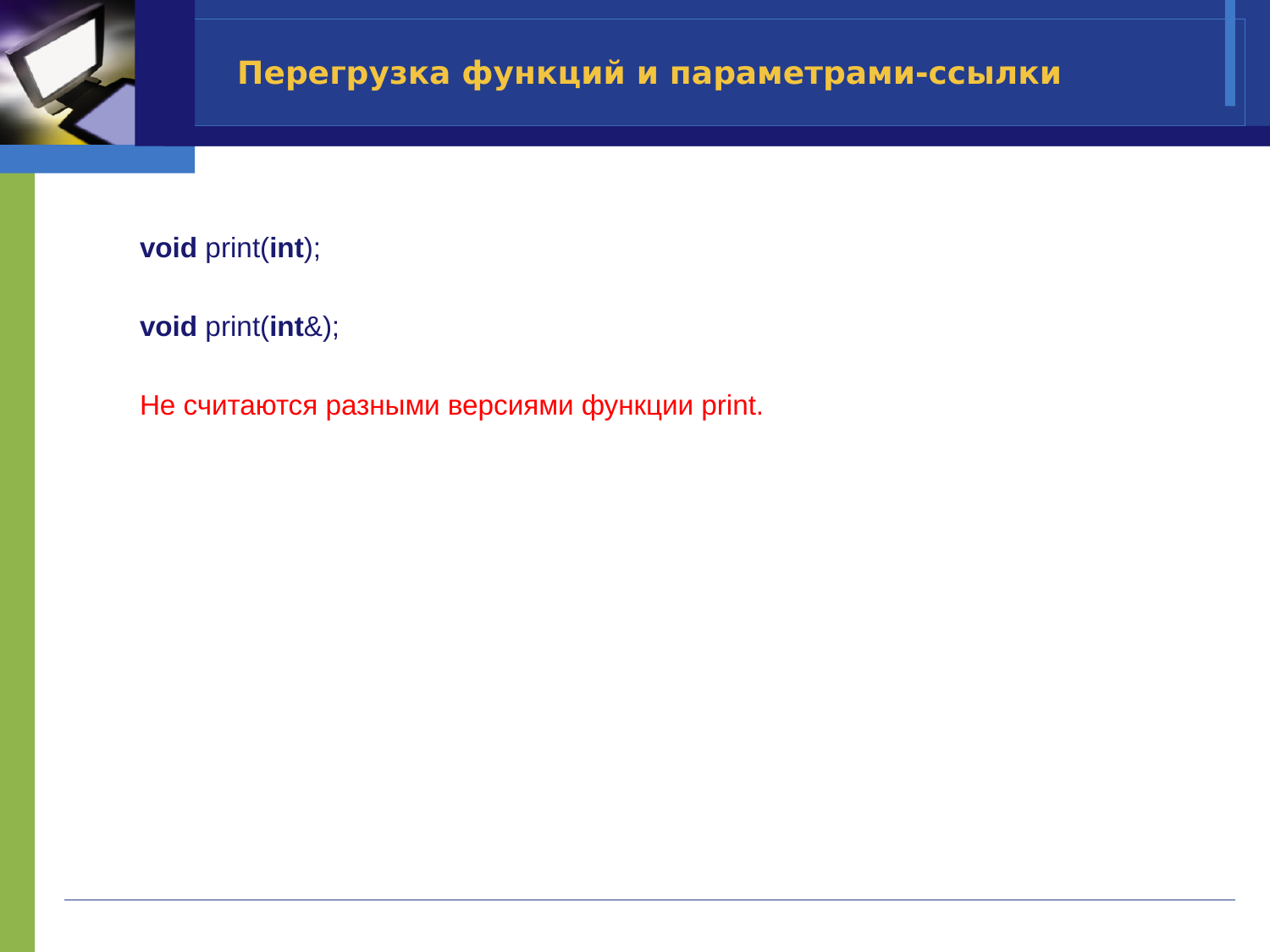

# Перегрузка функций и параметрами-ссылки

void print(int);

void print(int&);

Не считаются разными версиями функции print.